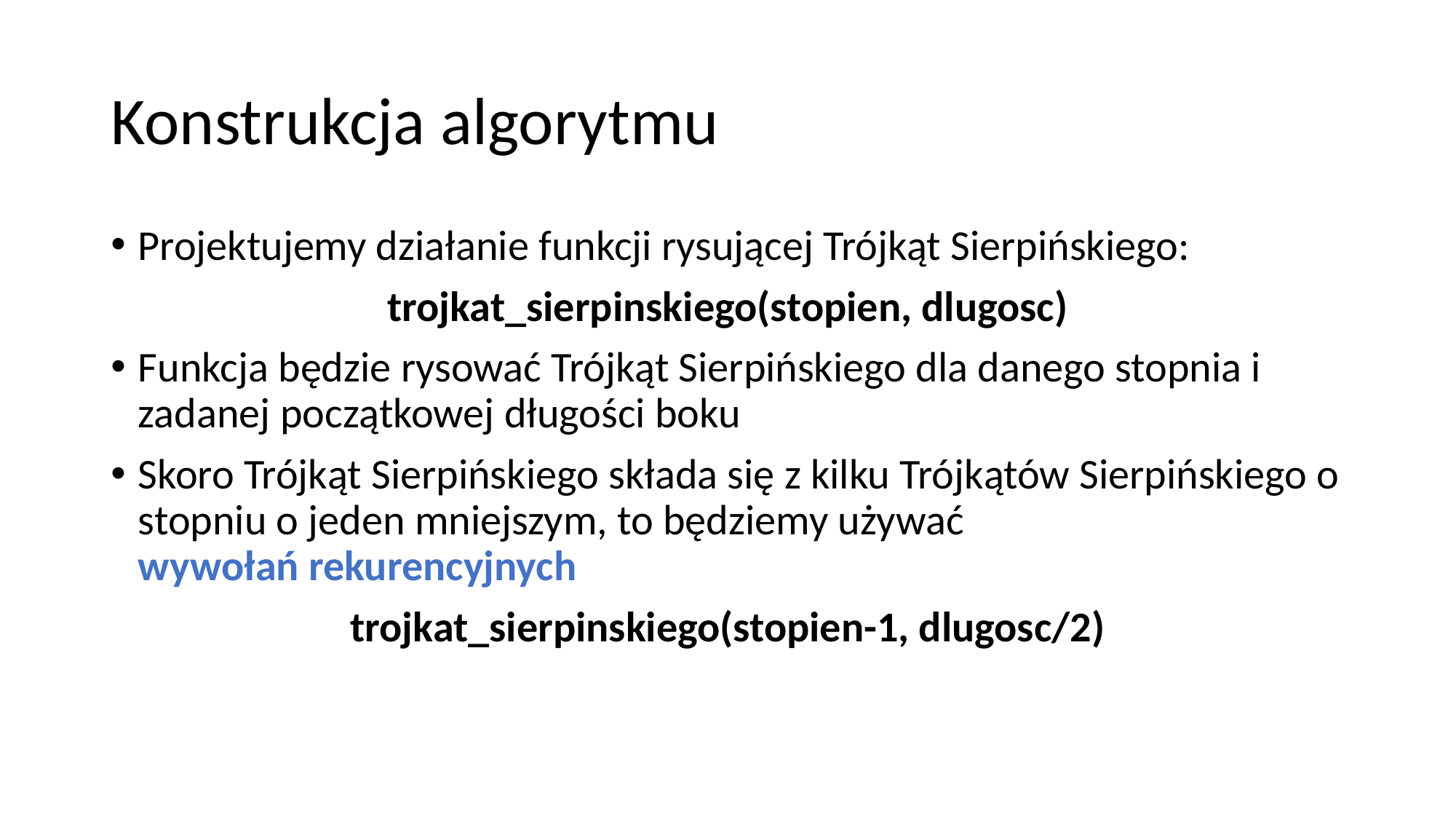

# Konstrukcja algorytmu
Projektujemy działanie funkcji rysującej Trójkąt Sierpińskiego:
trojkat_sierpinskiego(stopien, dlugosc)
Funkcja będzie rysować Trójkąt Sierpińskiego dla danego stopnia i zadanej początkowej długości boku
Skoro Trójkąt Sierpińskiego składa się z kilku Trójkątów Sierpińskiego o stopniu o jeden mniejszym, to będziemy używać wywołań rekurencyjnych
trojkat_sierpinskiego(stopien-1, dlugosc/2)